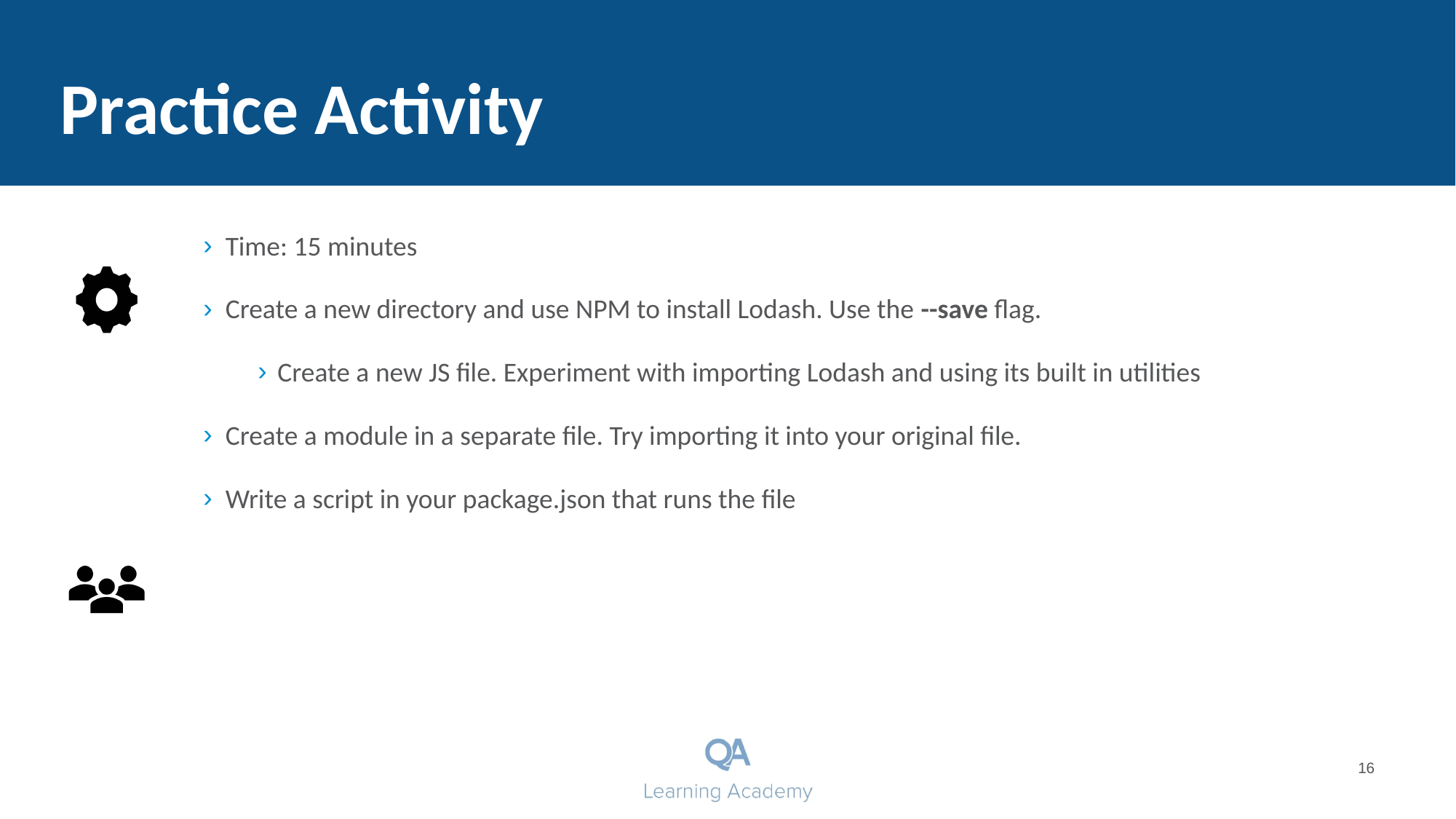

Practice Activity
Time: 15 minutes
Create a new directory and use NPM to install Lodash. Use the --save flag.
Create a new JS file. Experiment with importing Lodash and using its built in utilities
Create a module in a separate file. Try importing it into your original file.
Write a script in your package.json that runs the file
16